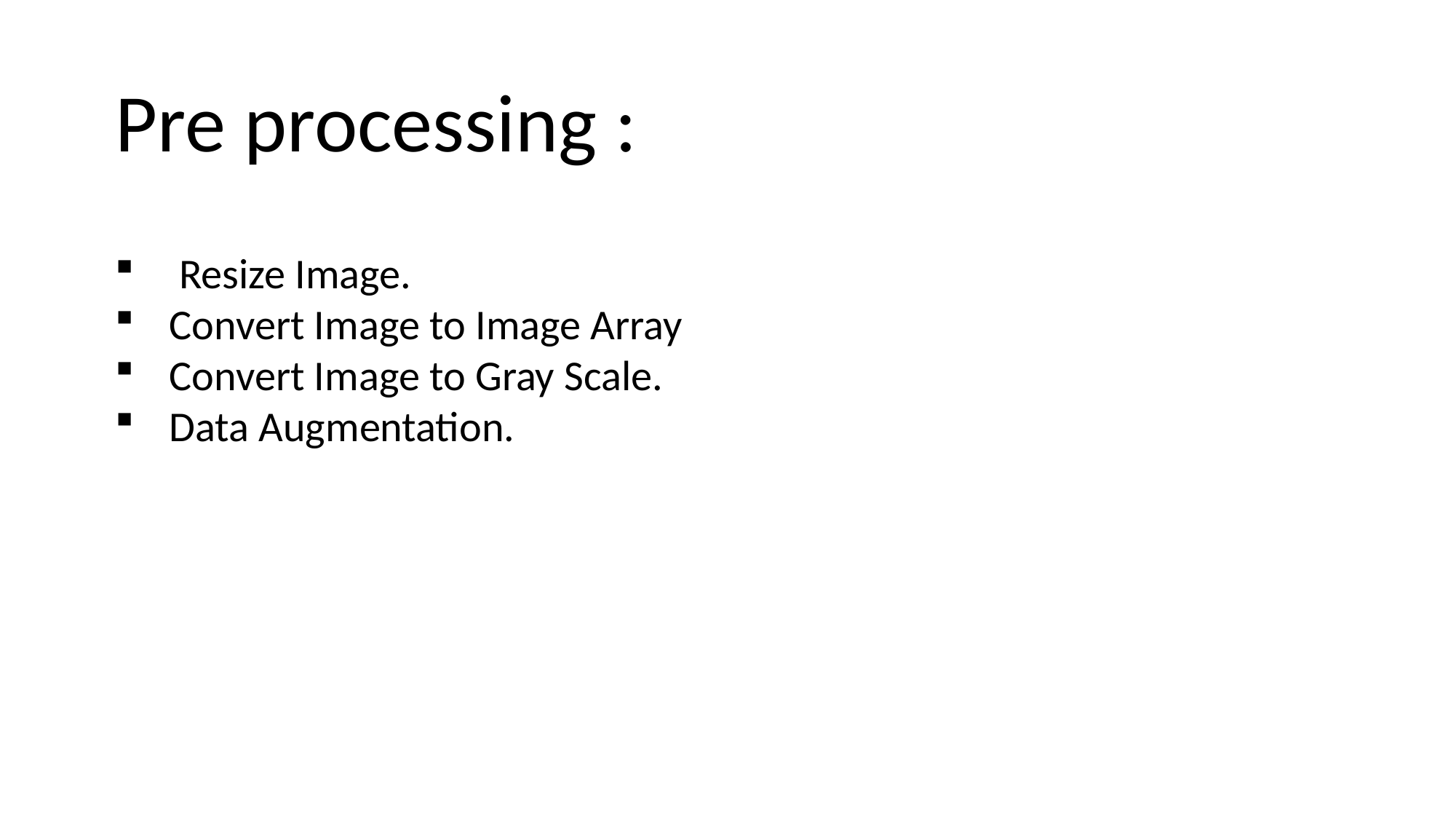

Pre processing :
 Resize Image.
Convert Image to Image Array
Convert Image to Gray Scale.
Data Augmentation.